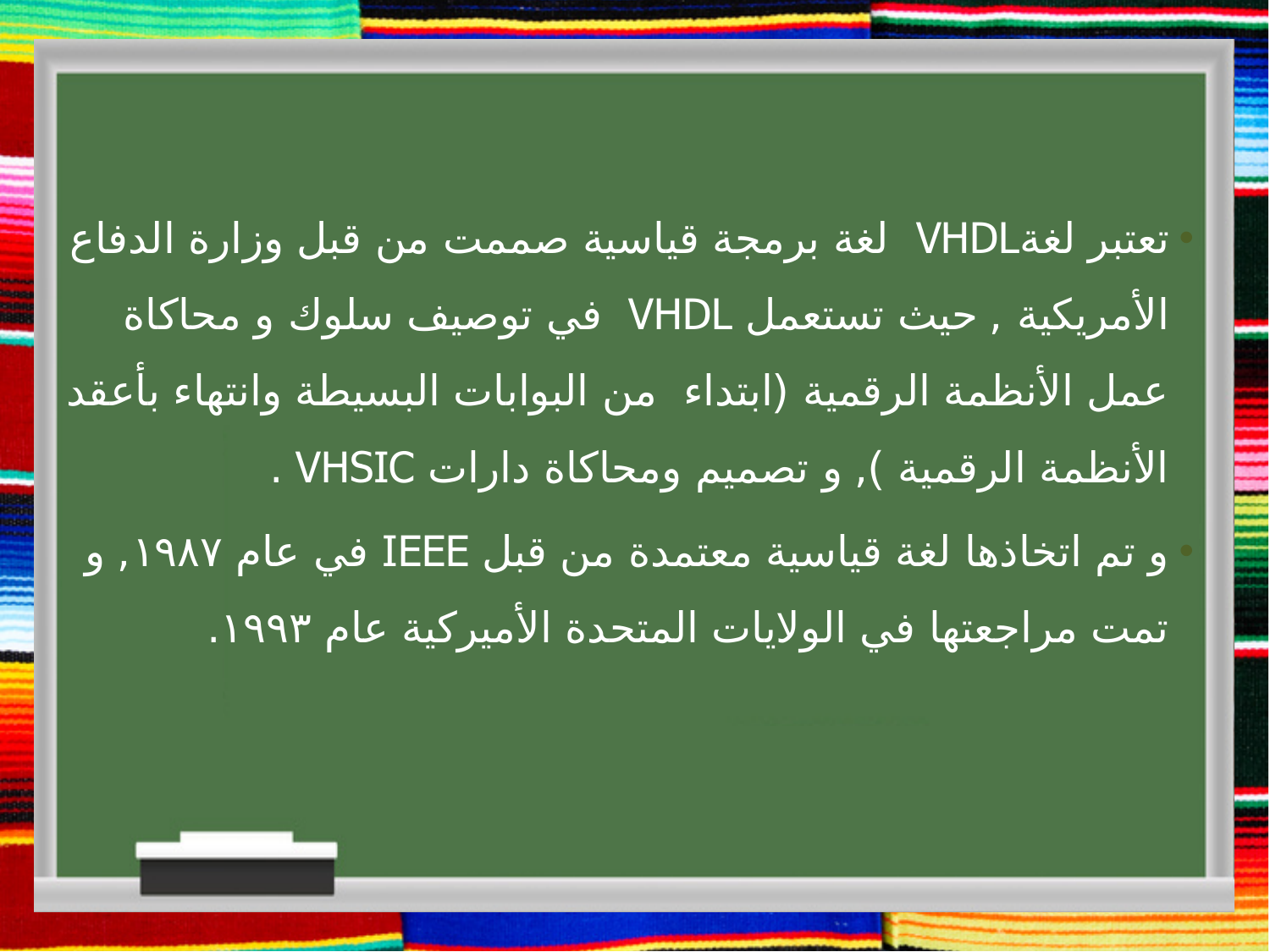

تعتبر لغةVHDL  لغة برمجة قياسية صممت من قبل وزارة الدفاع الأمريكية , حيث تستعمل VHDL  في توصيف سلوك و محاكاة عمل الأنظمة الرقمية (ابتداء  من البوابات البسيطة وانتهاء بأعقد الأنظمة الرقمية ), و تصميم ومحاكاة دارات VHSIC .
و تم اتخاذها لغة قياسية معتمدة من قبل IEEE في عام ١٩٨٧, و تمت مراجعتها في الولايات المتحدة الأميركية عام ١٩٩٣.